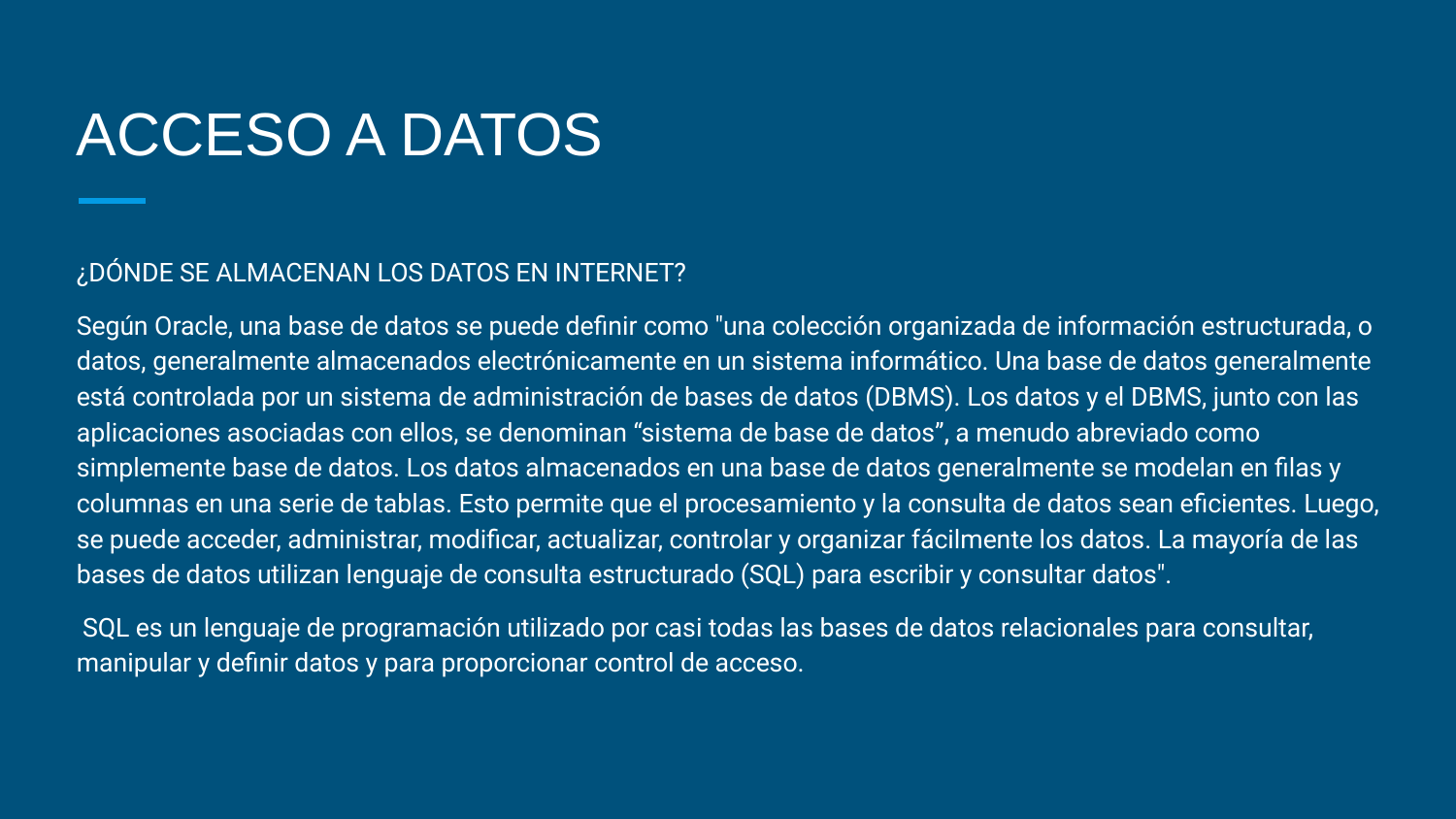

# ACCESO A DATOS
¿DÓNDE SE ALMACENAN LOS DATOS EN INTERNET?
Según Oracle, una base de datos se puede definir como "una colección organizada de información estructurada, o datos, generalmente almacenados electrónicamente en un sistema informático. Una base de datos generalmente está controlada por un sistema de administración de bases de datos (DBMS). Los datos y el DBMS, junto con las aplicaciones asociadas con ellos, se denominan “sistema de base de datos”, a menudo abreviado como simplemente base de datos. Los datos almacenados en una base de datos generalmente se modelan en filas y columnas en una serie de tablas. Esto permite que el procesamiento y la consulta de datos sean eficientes. Luego, se puede acceder, administrar, modificar, actualizar, controlar y organizar fácilmente los datos. La mayoría de las bases de datos utilizan lenguaje de consulta estructurado (SQL) para escribir y consultar datos".
 SQL es un lenguaje de programación utilizado por casi todas las bases de datos relacionales para consultar, manipular y definir datos y para proporcionar control de acceso.